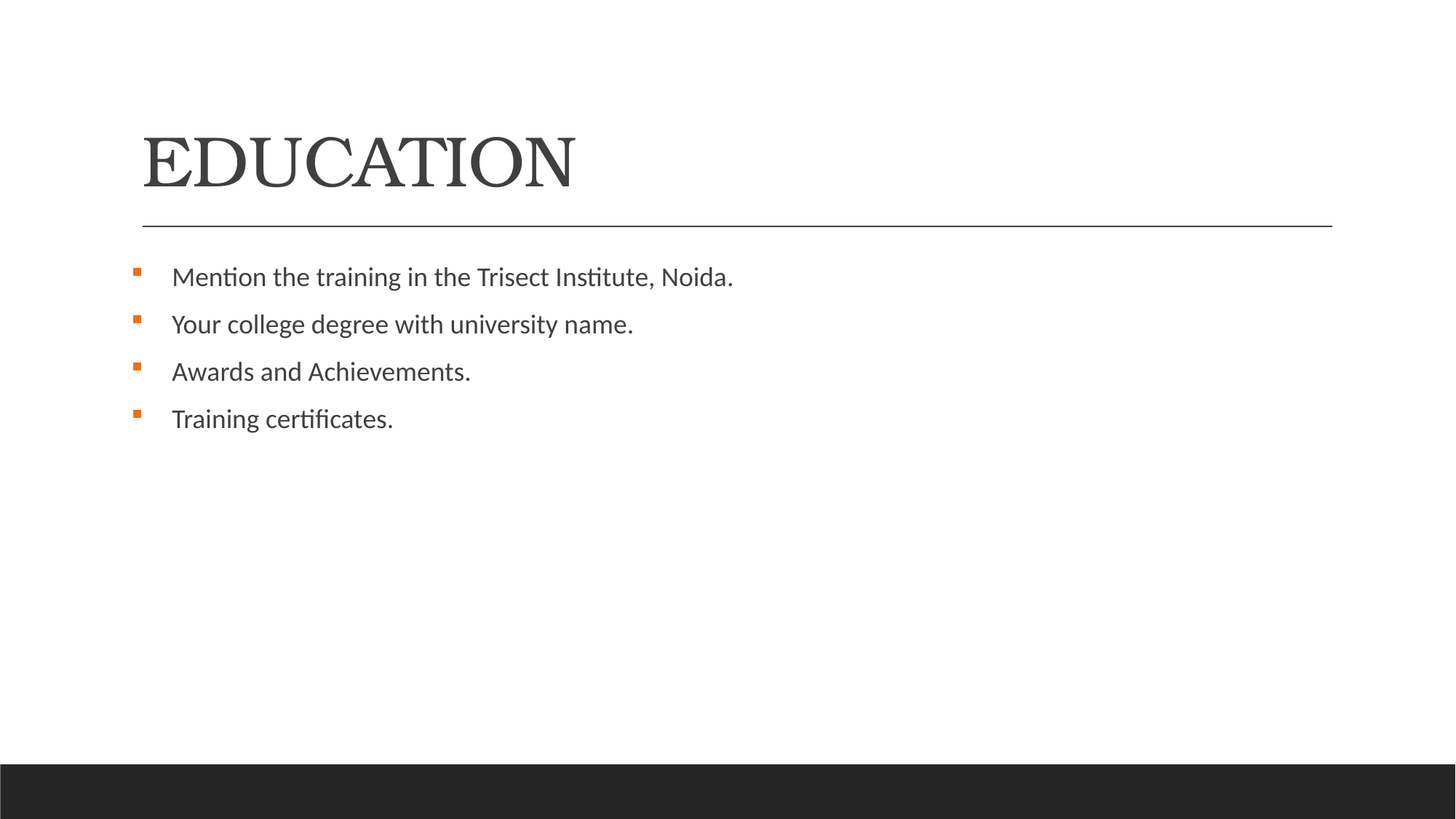

# EDUCATION
Mention the training in the Trisect Institute, Noida.
Your college degree with university name.
Awards and Achievements.
Training certificates.